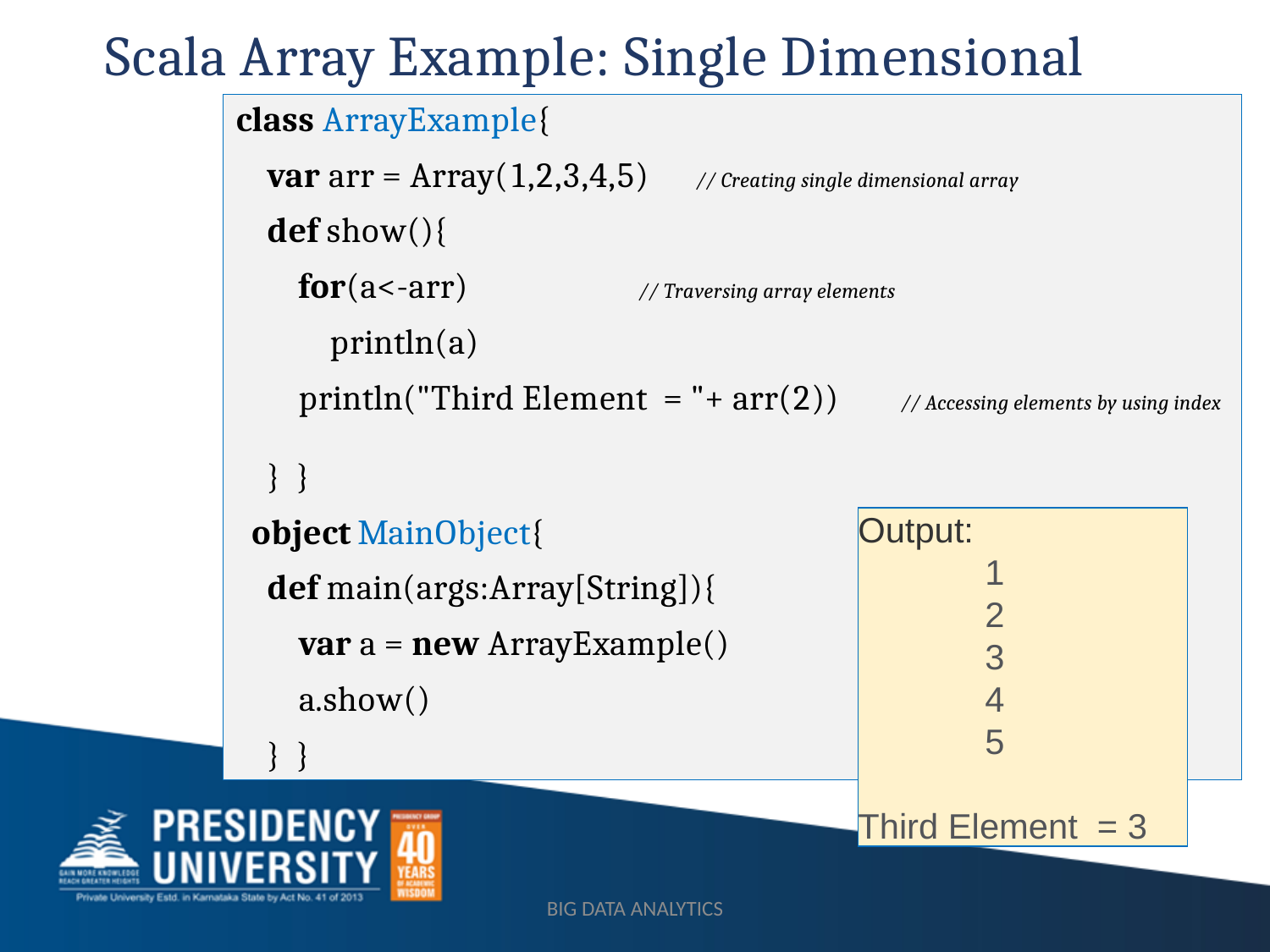

# Scala Array Example: Single Dimensional
class ArrayExample{
    var arr = Array(1,2,3,4,5)      // Creating single dimensional array
    def show(){
        for(a<-arr)                       // Traversing array elements
            println(a)
        println("Third Element  = "+ arr(2))        // Accessing elements by using index
    }  }
  object MainObject{
    def main(args:Array[String]){
        var a = new ArrayExample()
        a.show()
    }  }
Output:
	1
	2
	3
	4
	5

Third Element  = 3
BIG DATA ANALYTICS